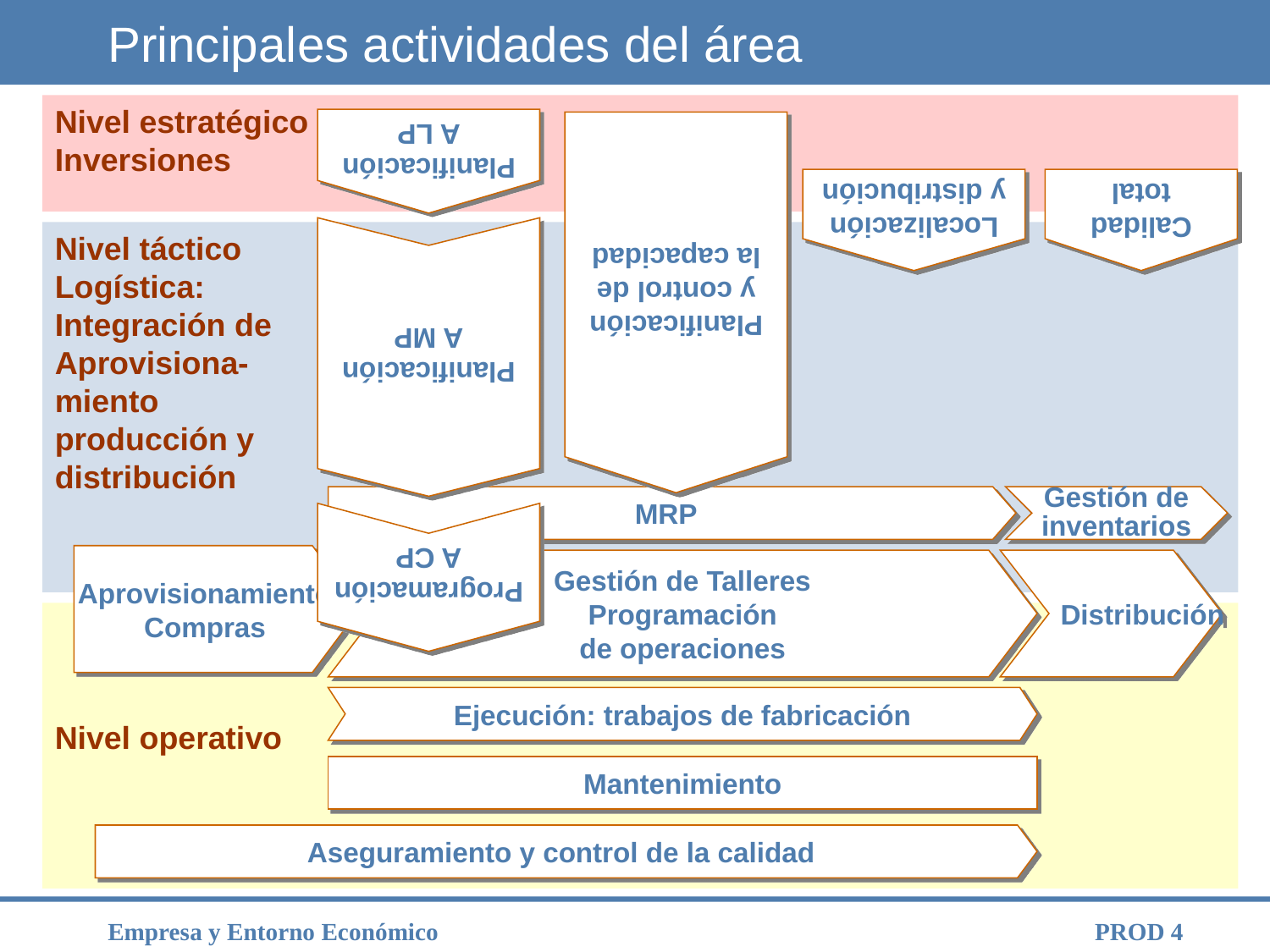

Principales actividades del área
Planificación
A LP
Nivel estratégico
Inversiones
Localización
y distribución
Calidad
total
Planificación
y control de
la capacidad
Nivel táctico
Logística:
Integración de
Aprovisiona-
miento
producción y
distribución
Planificación
A MP
Programación
A CP
MRP
Gestión de
inventarios
Aprovisionamiento
Compras
Gestión de Talleres
Programación
de operaciones
        Distribución

Nivel operativo
Ejecución: trabajos de fabricación
Mantenimiento
Aseguramiento y control de la calidad